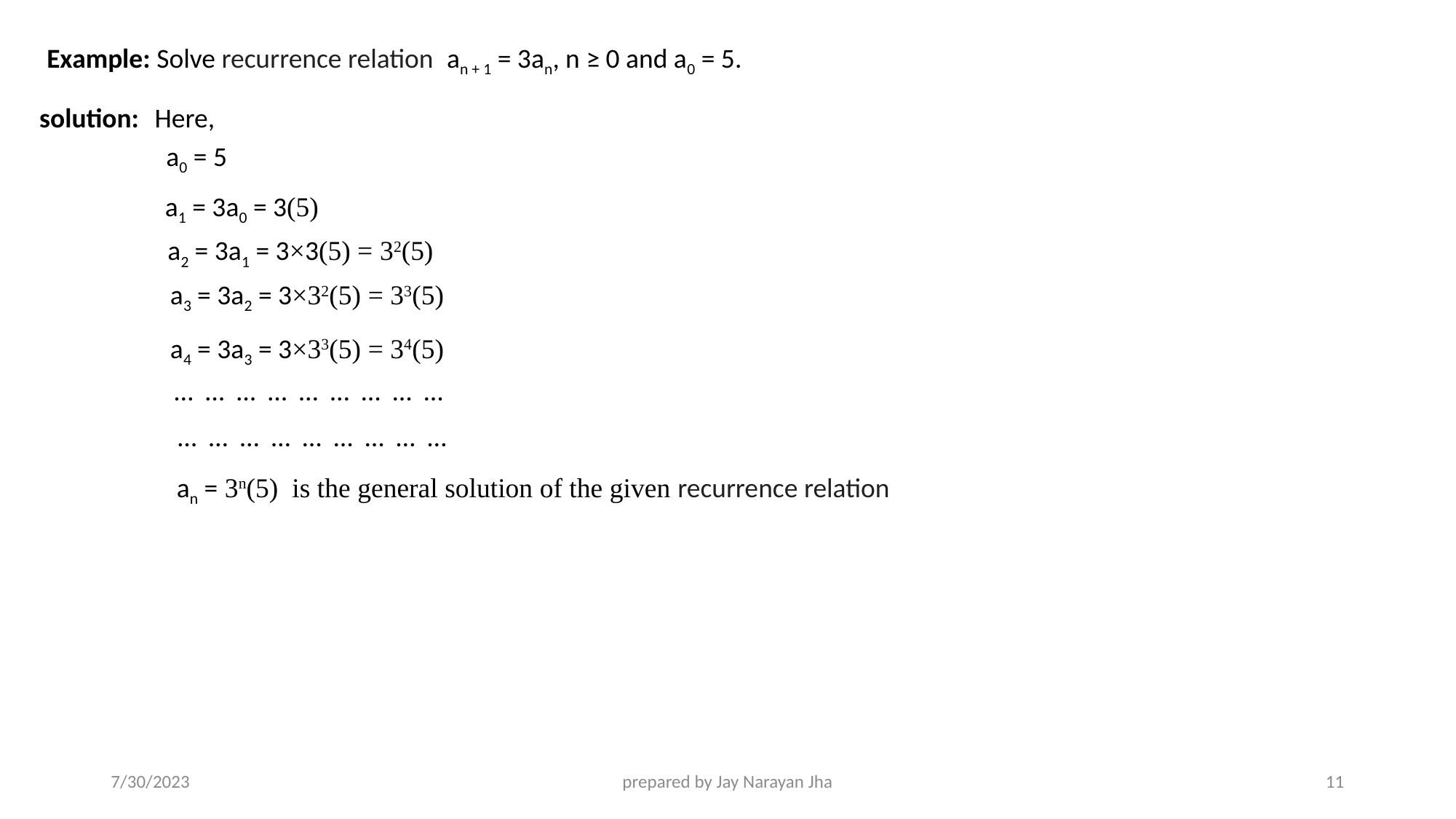

Example: Solve recurrence relation  an + 1 = 3an, n ≥ 0 and a0 = 5.
solution:
Here,
a0 = 5
a1 = 3a0 = 3(5)
a2 = 3a1 = 3×3(5) = 32(5)
a3 = 3a2 = 3×32(5) = 33(5)
a4 = 3a3 = 3×33(5) = 34(5)
…  …  …  …  …  …  …  …  …
…  …  …  …  …  …  …  …  …
an = 3n(5)  is the general solution of the given recurrence relation
7/30/2023
prepared by Jay Narayan Jha
11